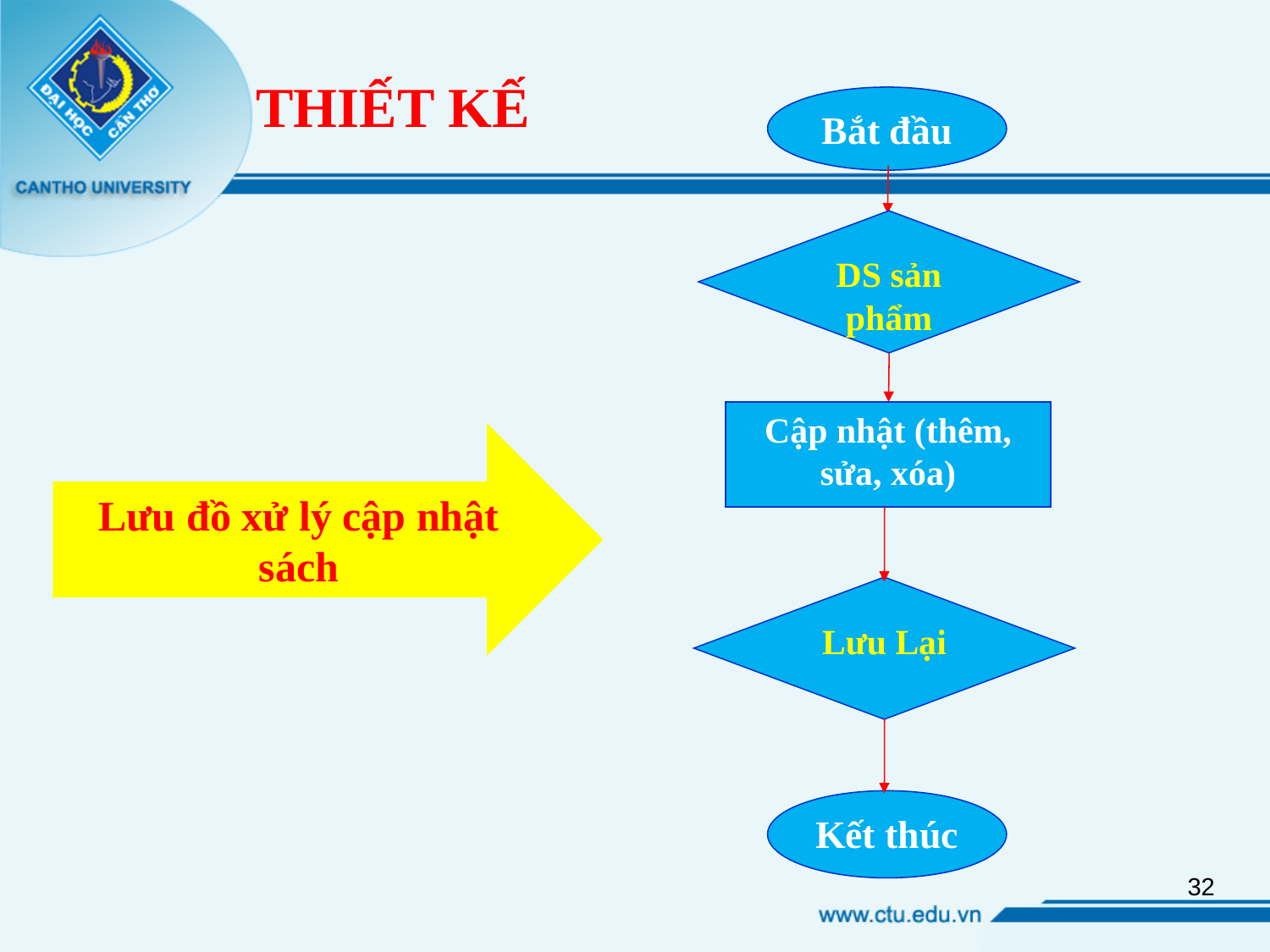

# THIẾT KẾ
Bắt đầu
DS sản phẩm
Cập nhật (thêm, sửa, xóa)
Lưu Lại
Kết thúc
Lưu đồ xử lý cập nhật sách
32